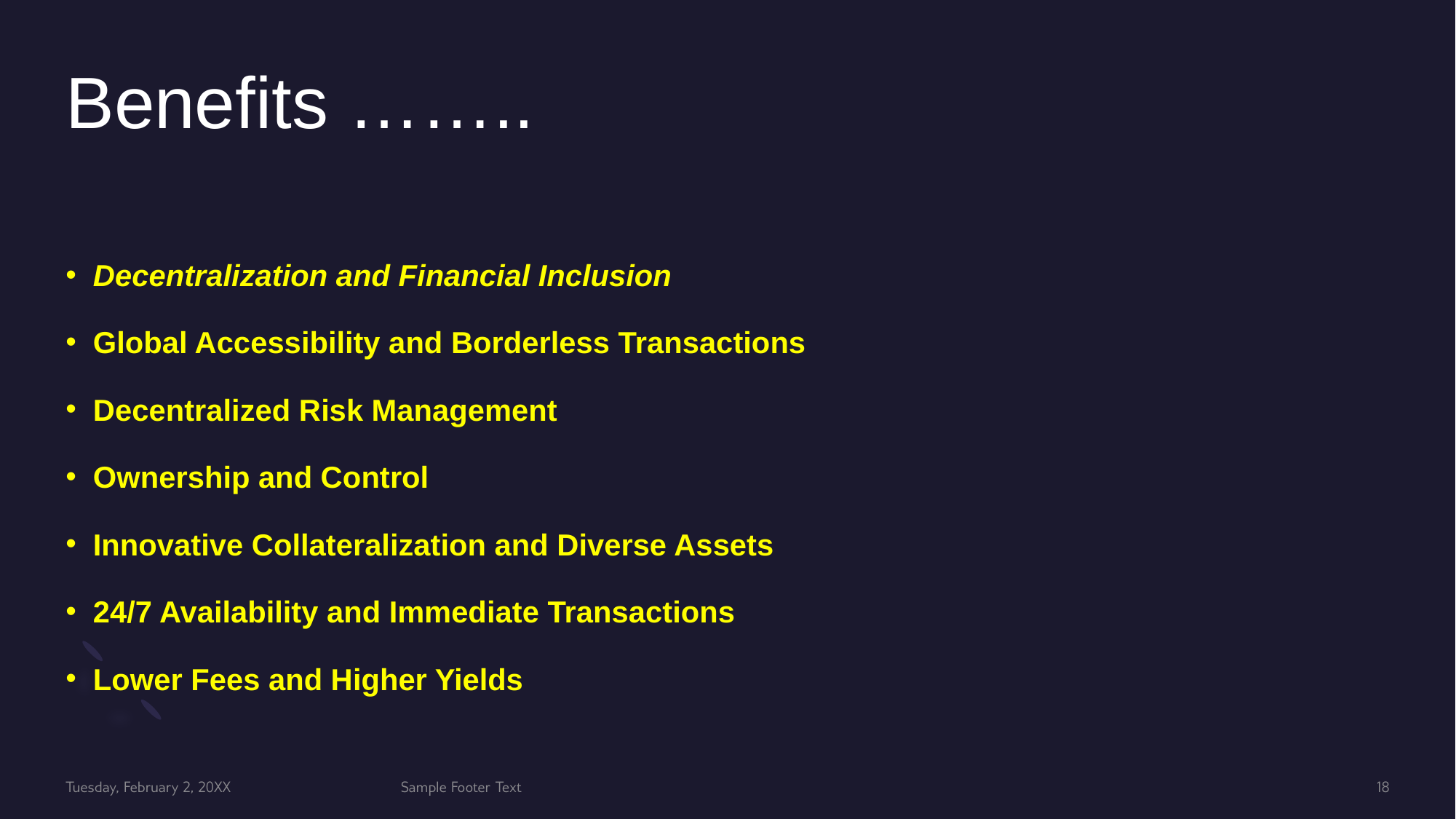

# Benefits ……..
Decentralization and Financial Inclusion
Global Accessibility and Borderless Transactions
Decentralized Risk Management
Ownership and Control
Innovative Collateralization and Diverse Assets
24/7 Availability and Immediate Transactions
Lower Fees and Higher Yields
Tuesday, February 2, 20XX
Sample Footer Text
18